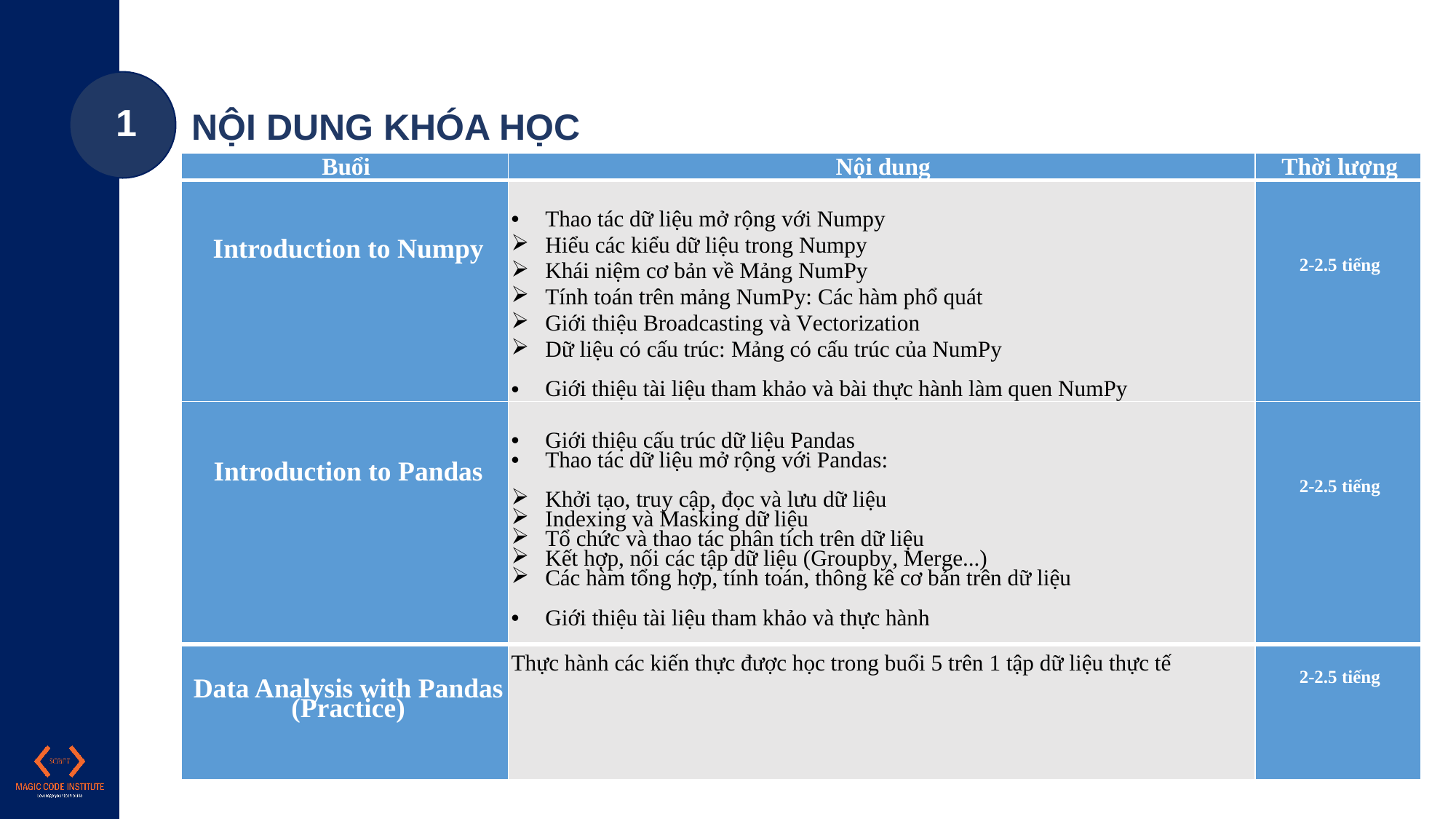

1

NỘI DUNG KHÓA HỌC
| Buổi | Nội dung | Thời lượng |
| --- | --- | --- |
| Introduction to Numpy | Thao tác dữ liệu mở rộng với Numpy Hiểu các kiểu dữ liệu trong Numpy Khái niệm cơ bản về Mảng NumPy Tính toán trên mảng NumPy: Các hàm phổ quát Giới thiệu Broadcasting và Vectorization Dữ liệu có cấu trúc: Mảng có cấu trúc của NumPy Giới thiệu tài liệu tham khảo và bài thực hành làm quen NumPy | 2-2.5 tiếng |
| Introduction to Pandas | Giới thiệu cấu trúc dữ liệu Pandas Thao tác dữ liệu mở rộng với Pandas: Khởi tạo, truy cập, đọc và lưu dữ liệu Indexing và Masking dữ liệu Tổ chức và thao tác phân tích trên dữ liệu Kết hợp, nối các tập dữ liệu (Groupby, Merge...) Các hàm tổng hợp, tính toán, thông kê cơ bản trên dữ liệu Giới thiệu tài liệu tham khảo và thực hành | 2-2.5 tiếng |
| Data Analysis with Pandas (Practice) | Thực hành các kiến thực được học trong buổi 5 trên 1 tập dữ liệu thực tế | 2-2.5 tiếng |